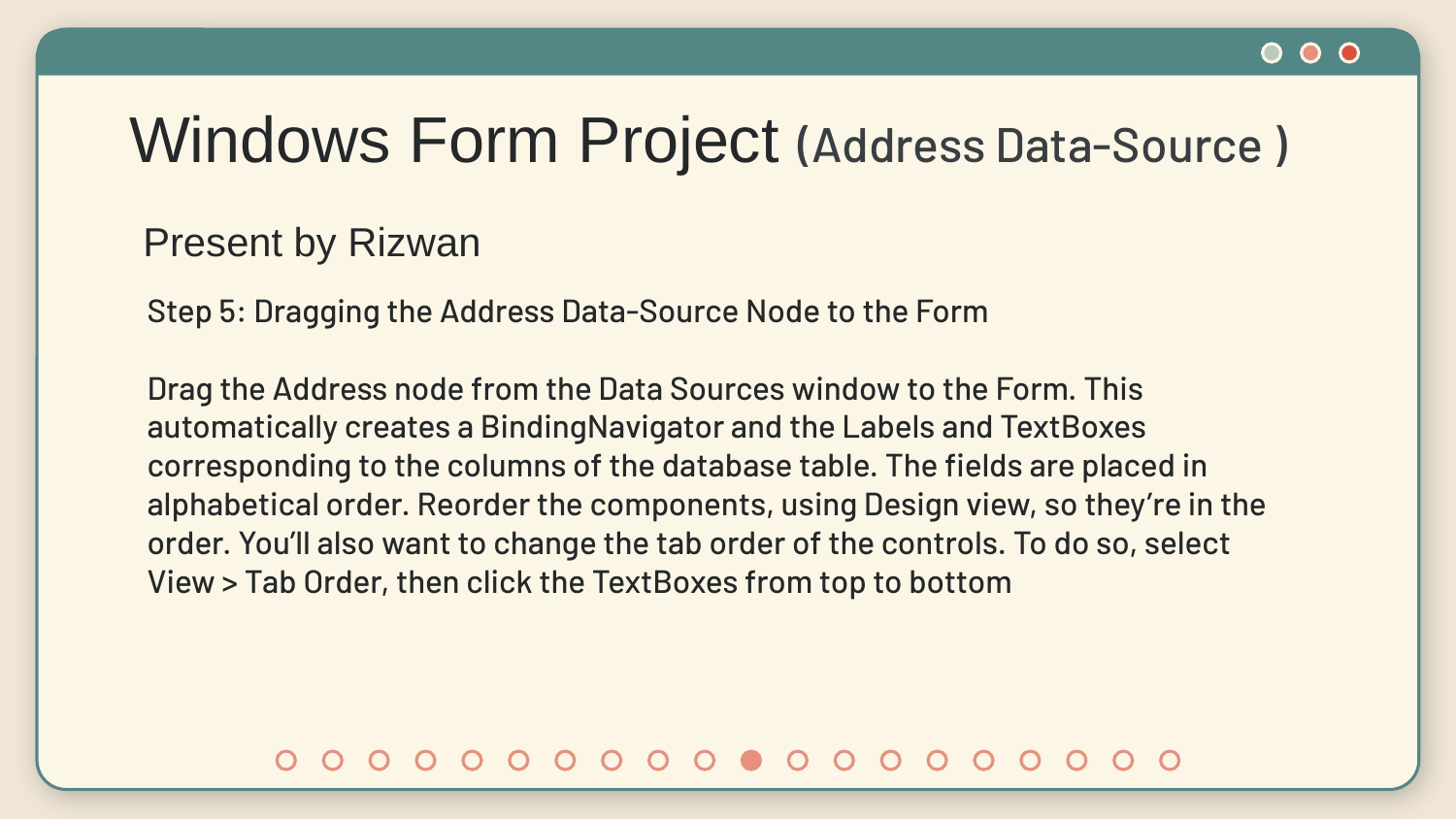

# Windows Form Project (Address Data-Source )
Present by Rizwan
Step 5: Dragging the Address Data-Source Node to the Form

Drag the Address node from the Data Sources window to the Form. This automatically creates a BindingNavigator and the Labels and TextBoxes corresponding to the columns of the database table. The fields are placed in alphabetical order. Reorder the components, using Design view, so they’re in the order. You’ll also want to change the tab order of the controls. To do so, select View > Tab Order, then click the TextBoxes from top to bottom